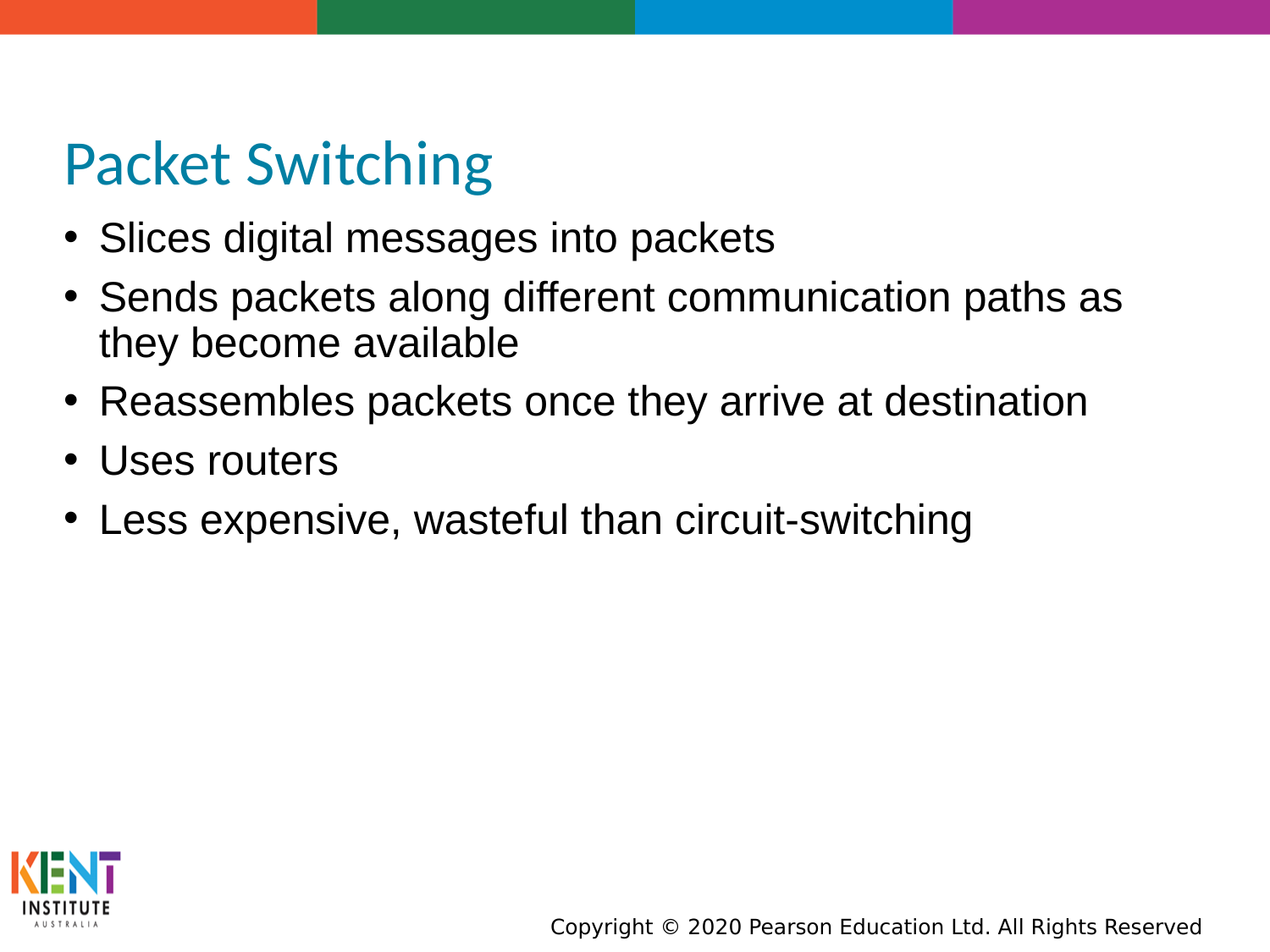

# Packet Switching
Slices digital messages into packets
Sends packets along different communication paths as they become available
Reassembles packets once they arrive at destination
Uses routers
Less expensive, wasteful than circuit-switching